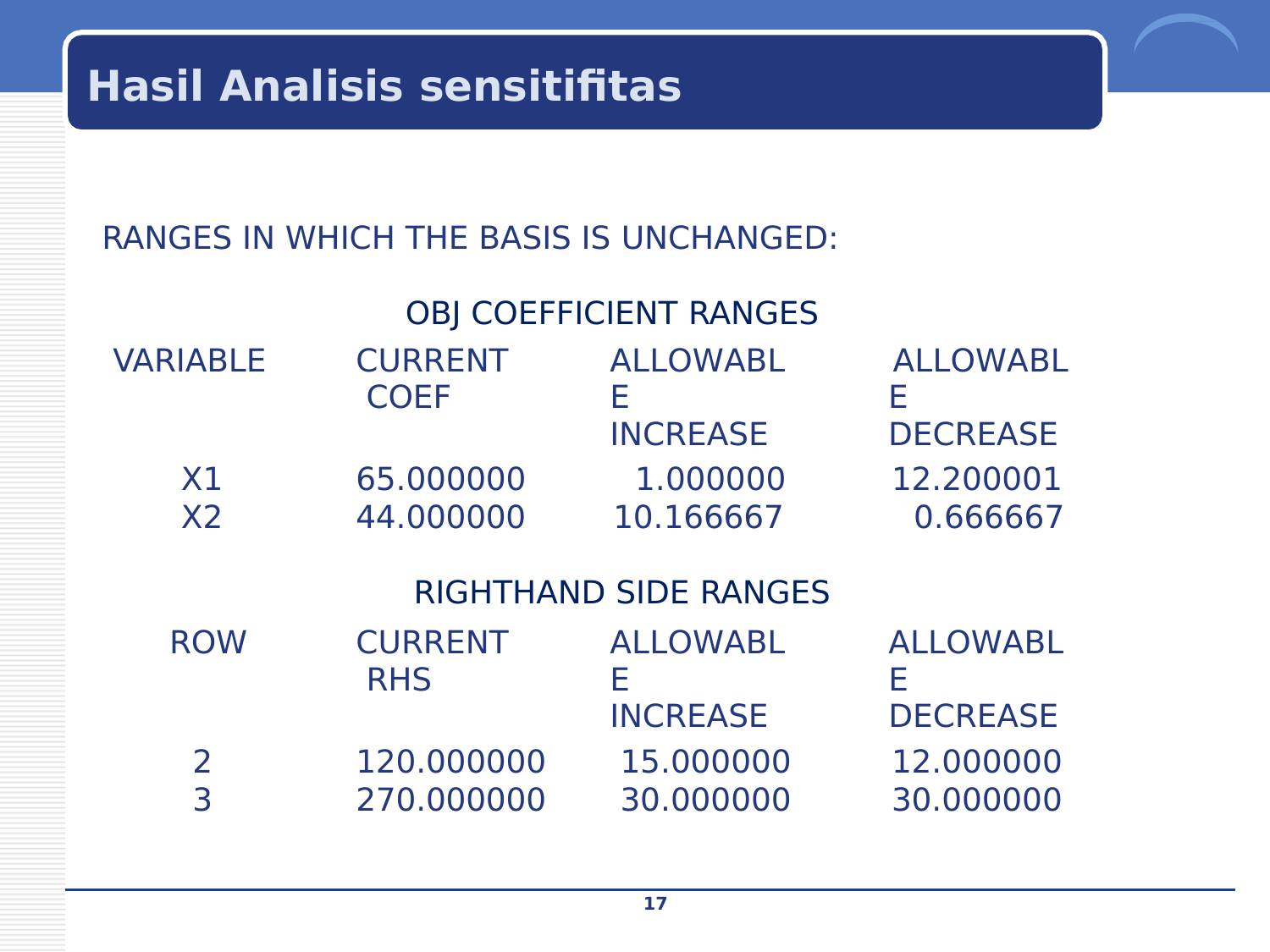

# Hasil Analisis sensitifitas
RANGES IN WHICH THE BASIS IS UNCHANGED:

OBJ COEFFICIENT RANGES
| VARIABLE | CURRENT COEF | ALLOWABLE INCREASE | ALLOWABLE DECREASE |
| --- | --- | --- | --- |
| X1 | 65.000000 | 1.000000 | 12.200001 |
| X2 | 44.000000 | 10.166667 | 0.666667 |
| RIGHTHAND SIDE RANGES |  |  |  |
| ROW | CURRENT RHS | ALLOWABLE INCREASE | ALLOWABLE DECREASE |
| 2 | 120.000000 | 15.000000 | 12.000000 |
| 3 | 270.000000 | 30.000000 | 30.000000 |
17